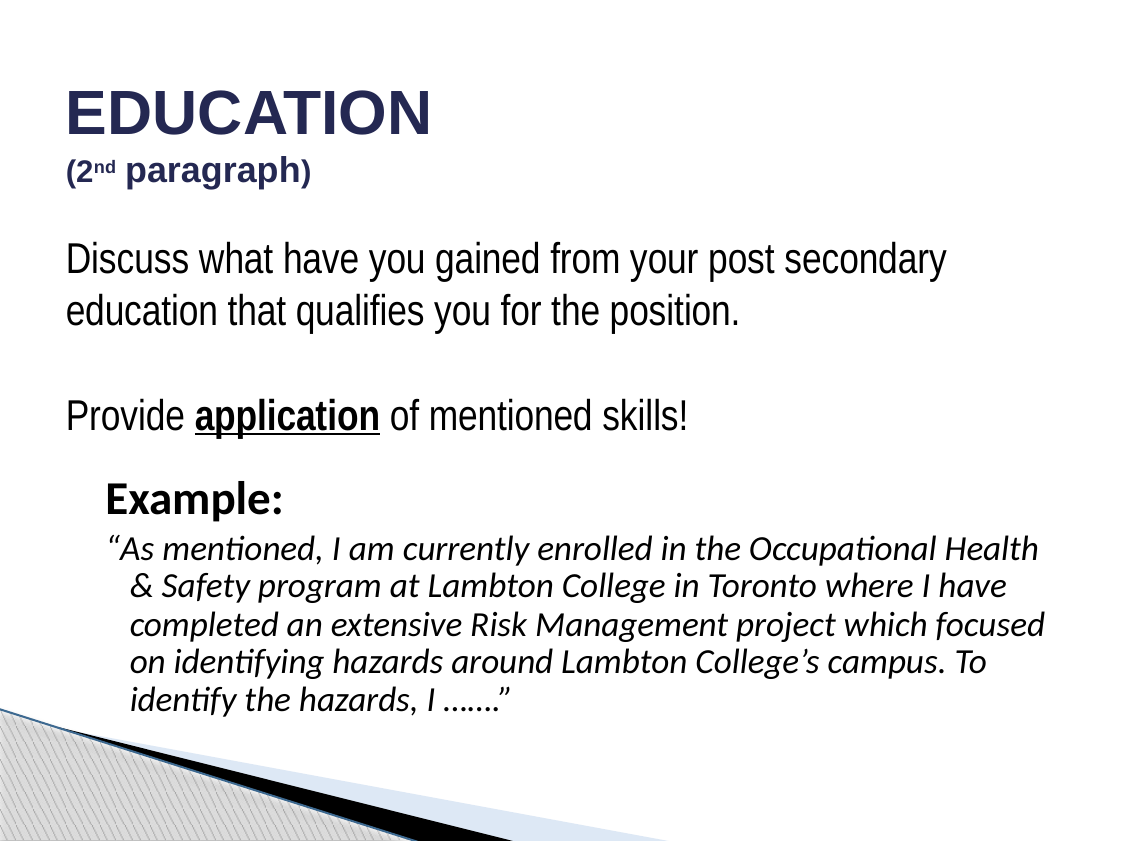

# EDUCATION (2nd paragraph)
Discuss what have you gained from your post secondary
education that qualifies you for the position.

Provide application of mentioned skills!

Example:
“As mentioned, I am currently enrolled in the Occupational Health & Safety program at Lambton College in Toronto where I have completed an extensive Risk Management project which focused on identifying hazards around Lambton College’s campus. To identify the hazards, I …….”